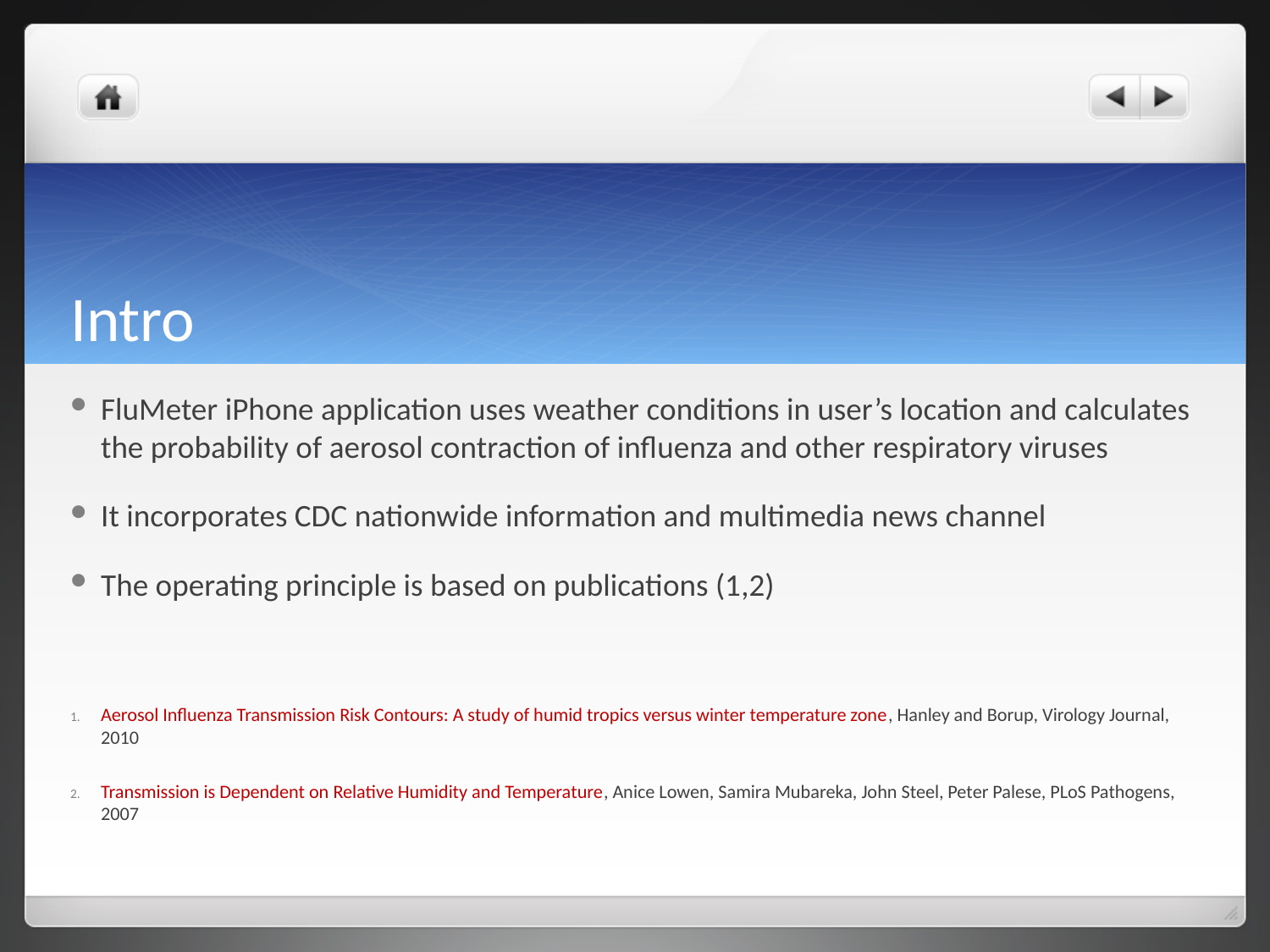

# Intro
FluMeter iPhone application uses weather conditions in user’s location and calculates the probability of aerosol contraction of influenza and other respiratory viruses
It incorporates CDC nationwide information and multimedia news channel
The operating principle is based on publications (1,2)

Aerosol Influenza Transmission Risk Contours: A study of humid tropics versus winter temperature zone, Hanley and Borup, Virology Journal, 2010
Transmission is Dependent on Relative Humidity and Temperature, Anice Lowen, Samira Mubareka, John Steel, Peter Palese, PLoS Pathogens, 2007